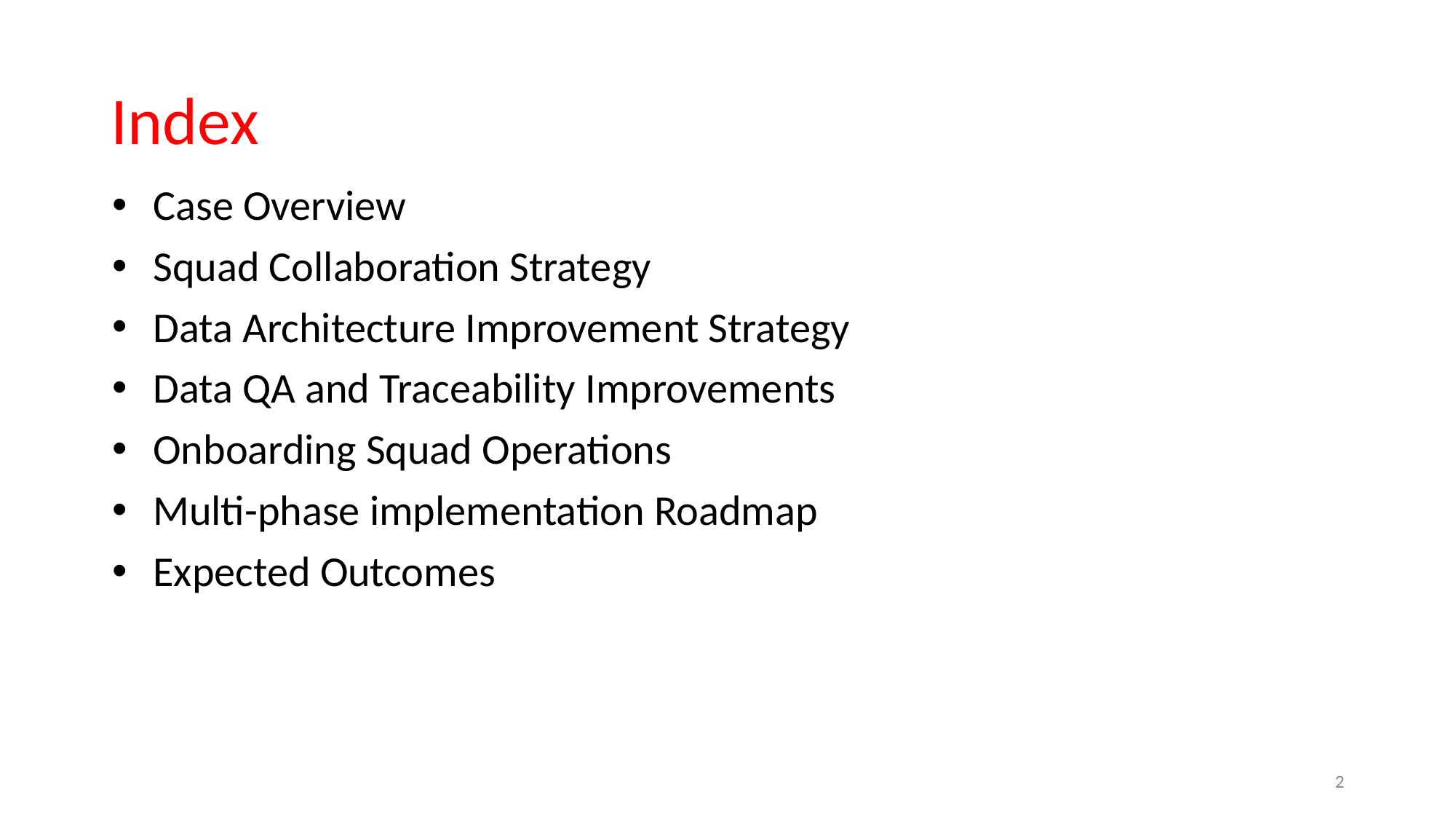

# Index
Case Overview
Squad Collaboration Strategy
Data Architecture Improvement Strategy
Data QA and Traceability Improvements
Onboarding Squad Operations
Multi-phase implementation Roadmap
Expected Outcomes

2